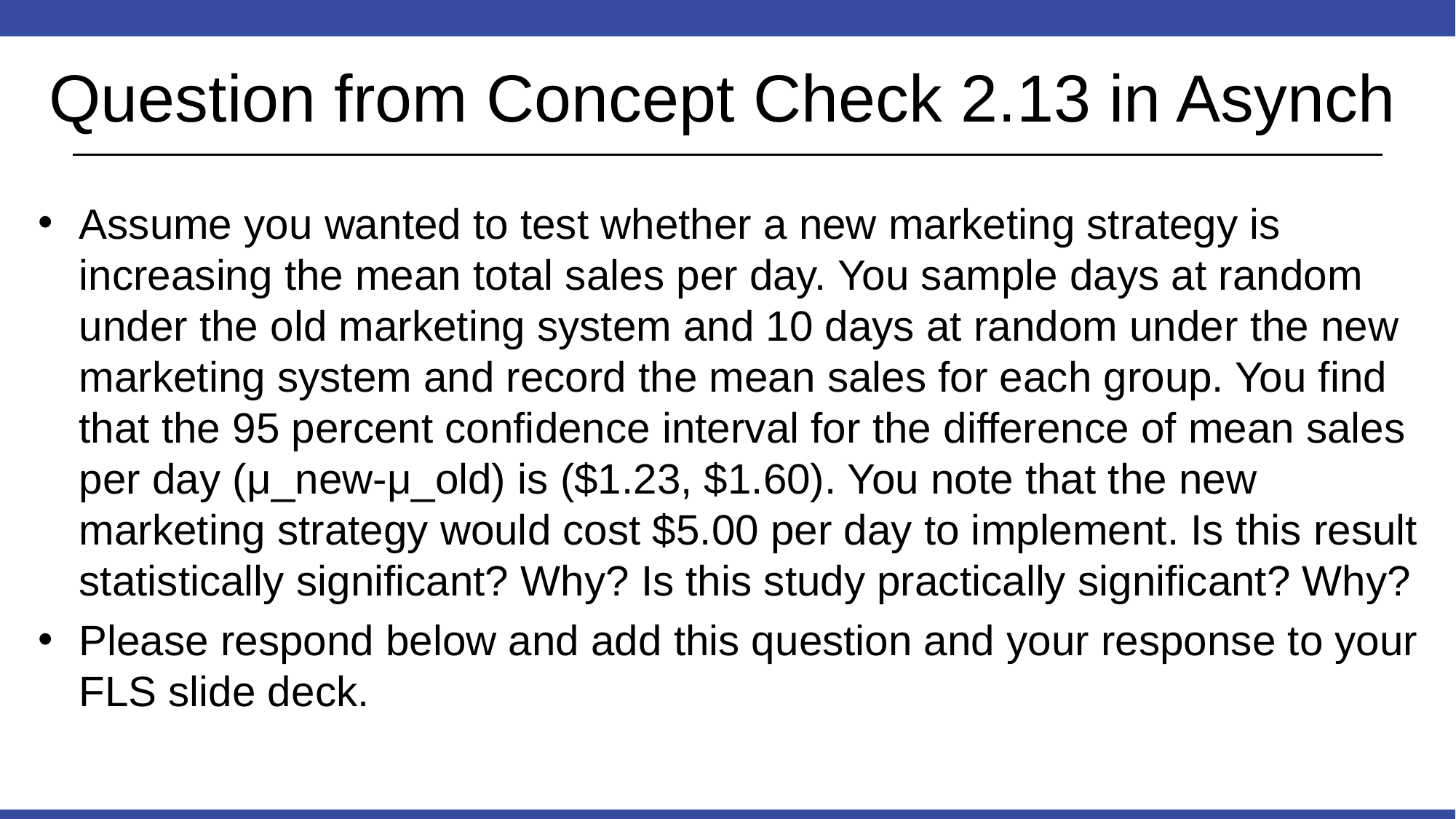

# Question from Concept Check 2.13 in Asynch
Assume you wanted to test whether a new marketing strategy is increasing the mean total sales per day. You sample days at random under the old marketing system and 10 days at random under the new marketing system and record the mean sales for each group. You find that the 95 percent confidence interval for the difference of mean sales per day (μ_new-μ_old) is ($1.23, $1.60). You note that the new marketing strategy would cost $5.00 per day to implement. Is this result statistically significant? Why? Is this study practically significant? Why?
Please respond below and add this question and your response to your FLS slide deck.